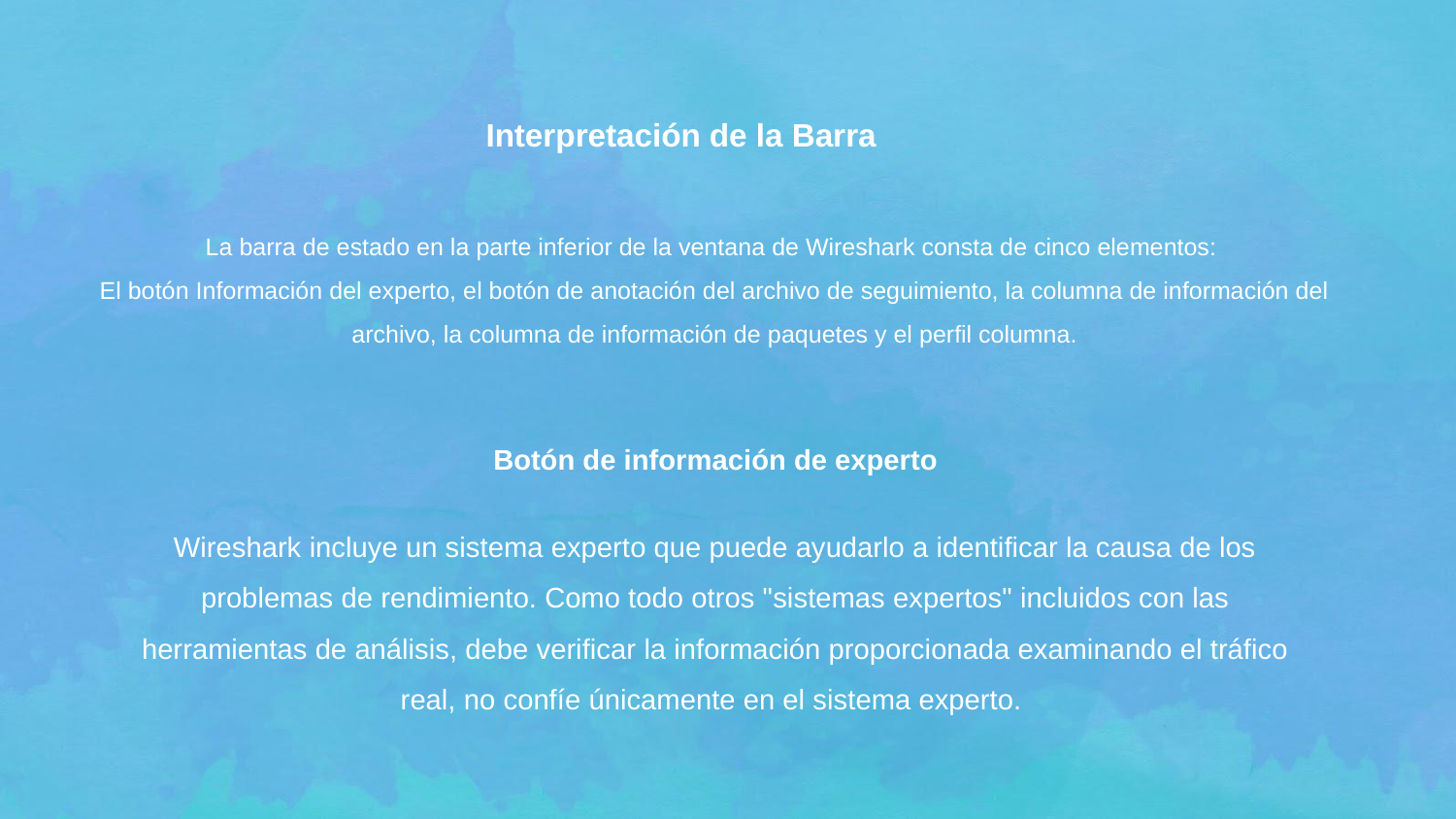

# Interpretación de la Barra
La barra de estado en la parte inferior de la ventana de Wireshark consta de cinco elementos:
El botón Información del experto, el botón de anotación del archivo de seguimiento, la columna de información del archivo, la columna de información de paquetes y el perfil columna.
Botón de información de experto
Wireshark incluye un sistema experto que puede ayudarlo a identificar la causa de los problemas de rendimiento. Como todo otros "sistemas expertos" incluidos con las herramientas de análisis, debe verificar la información proporcionada examinando el tráfico real, no confíe únicamente en el sistema experto.